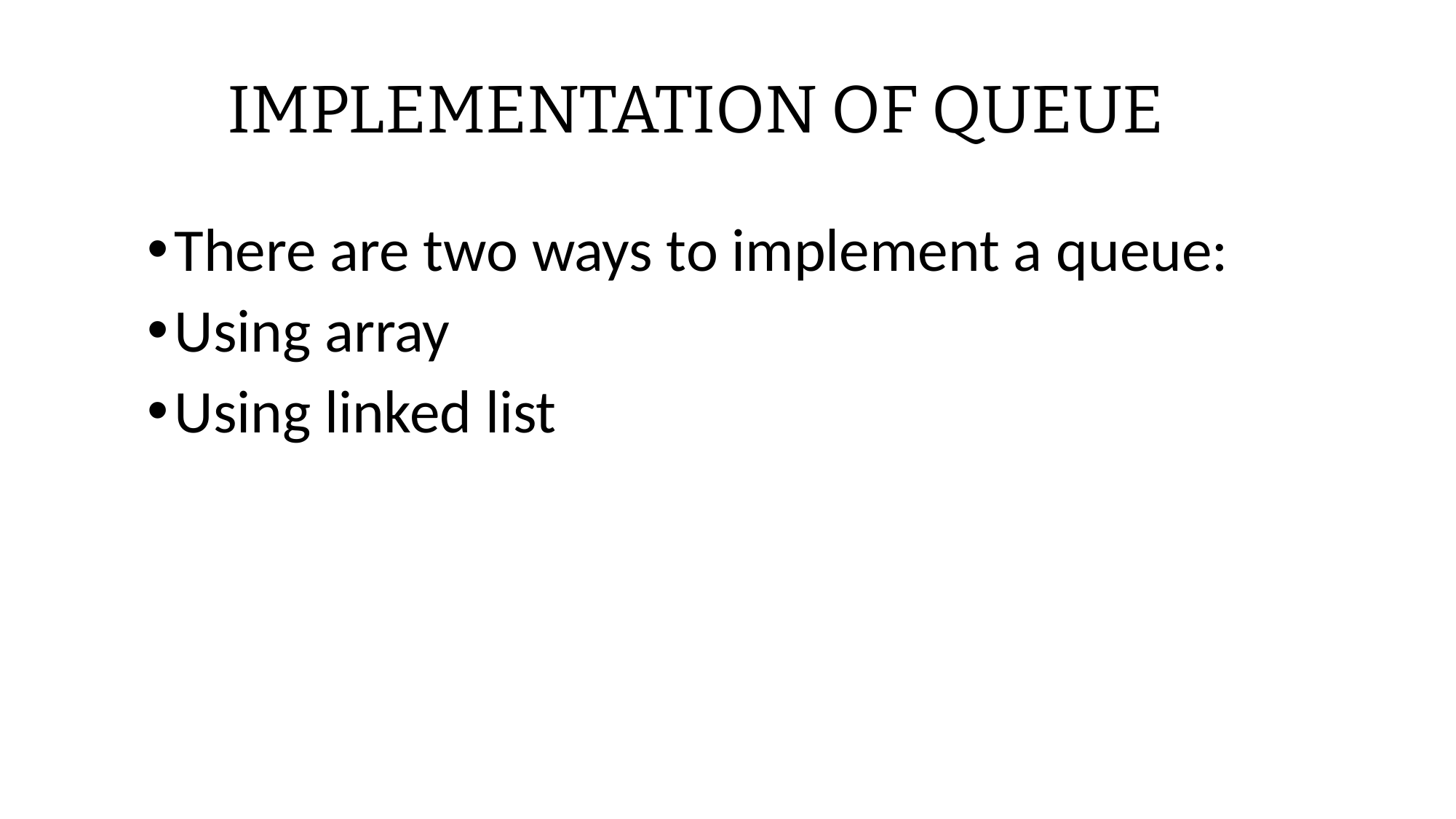

# IMPLEMENTATION OF QUEUE
There are two ways to implement a queue:
Using array
Using linked list